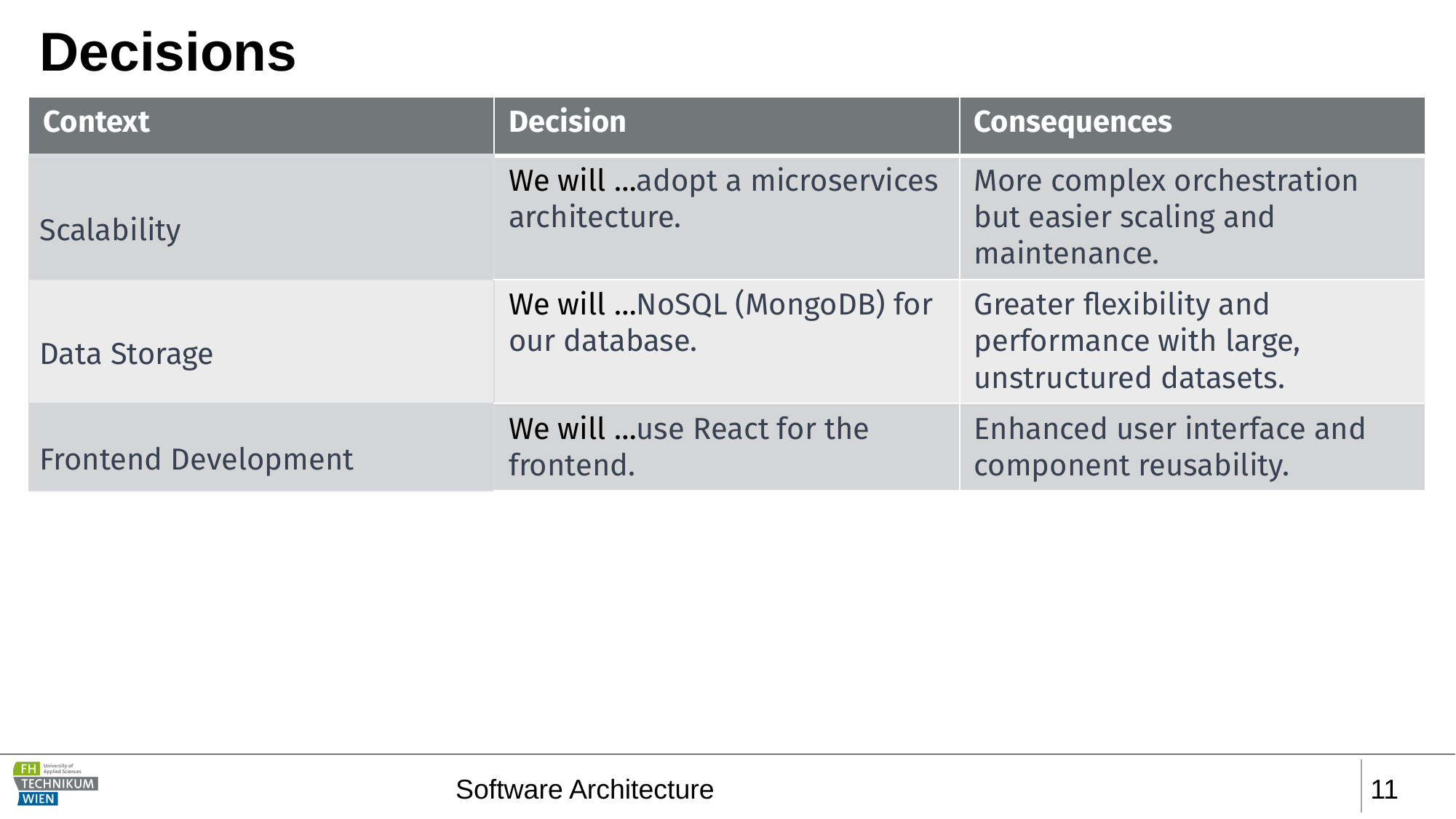

# Decisions
| Context | Decision | Consequences |
| --- | --- | --- |
| Scalability | We will …adopt a microservices architecture. | More complex orchestration but easier scaling and maintenance. |
| Data Storage | We will …NoSQL (MongoDB) for our database. | Greater flexibility and performance with large, unstructured datasets. |
| Frontend Development | We will …use React for the frontend. | Enhanced user interface and component reusability. |
Software Architecture
11